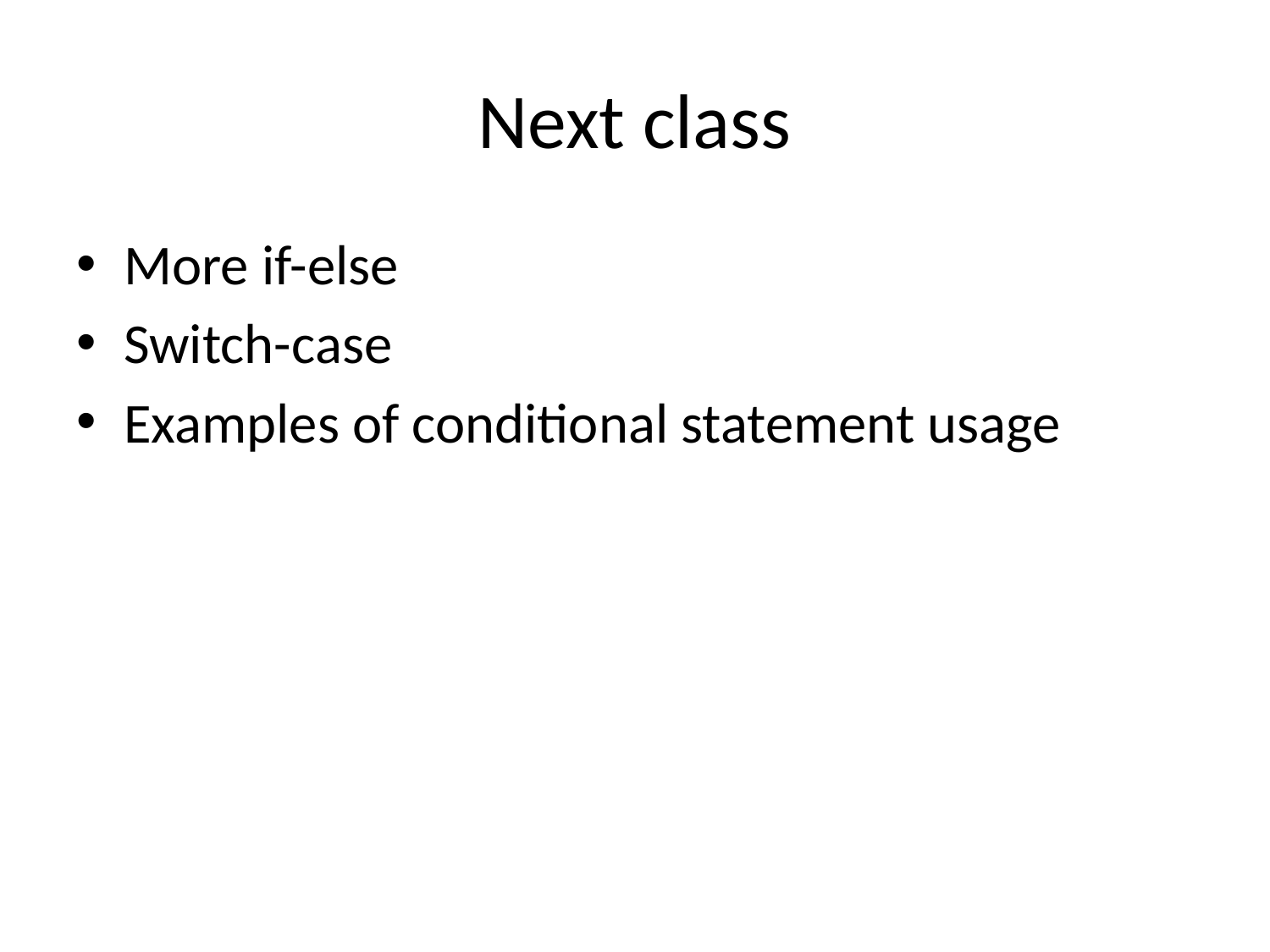

# Next class
More if-else
Switch-case
Examples of conditional statement usage